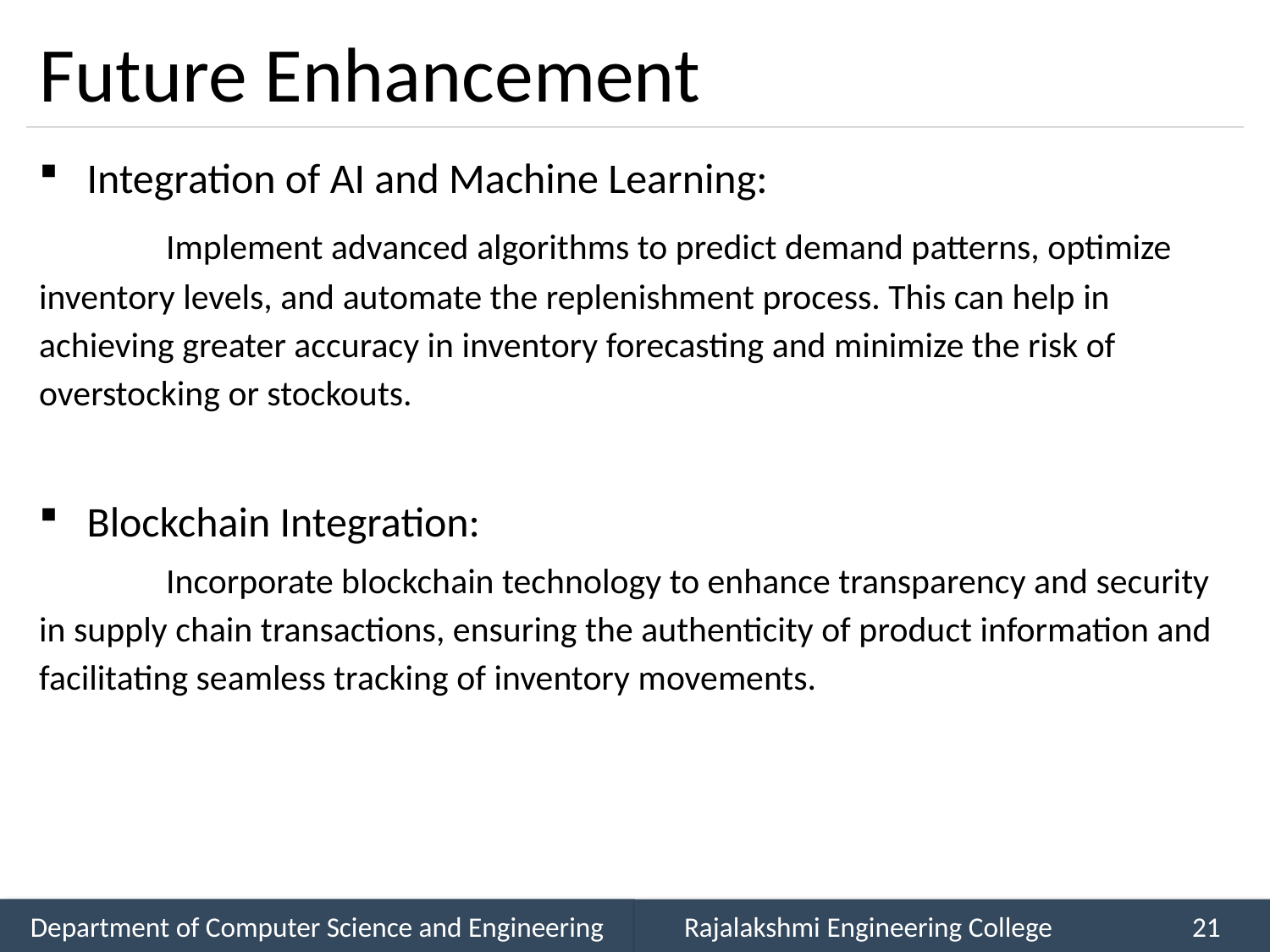

# Future Enhancement
Integration of AI and Machine Learning:
	Implement advanced algorithms to predict demand patterns, optimize inventory levels, and automate the replenishment process. This can help in achieving greater accuracy in inventory forecasting and minimize the risk of overstocking or stockouts.

Blockchain Integration:
	Incorporate blockchain technology to enhance transparency and security in supply chain transactions, ensuring the authenticity of product information and facilitating seamless tracking of inventory movements.